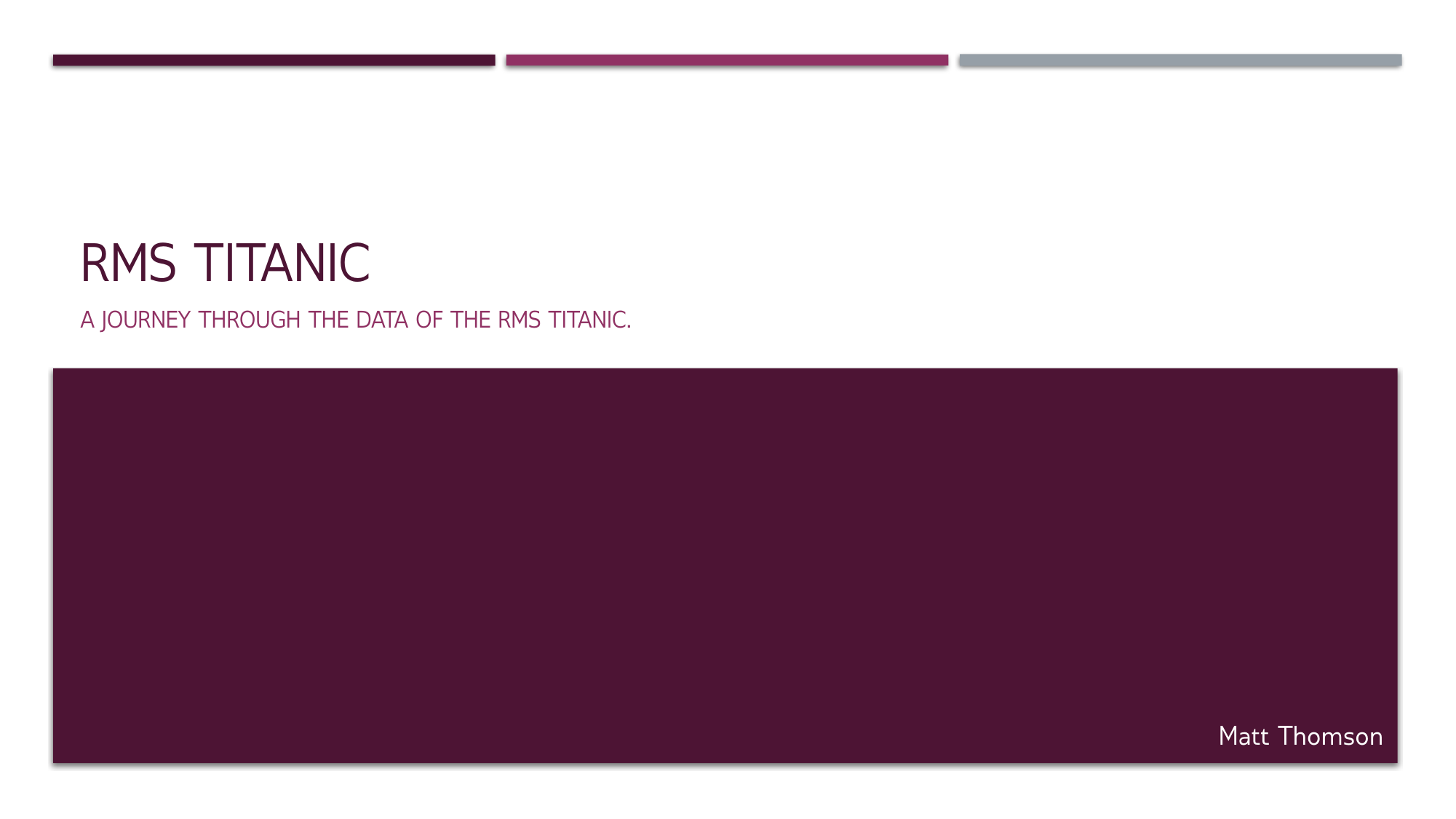

# RMS Titanic
a journey through the data of the RMS Titanic.
Matt Thomson